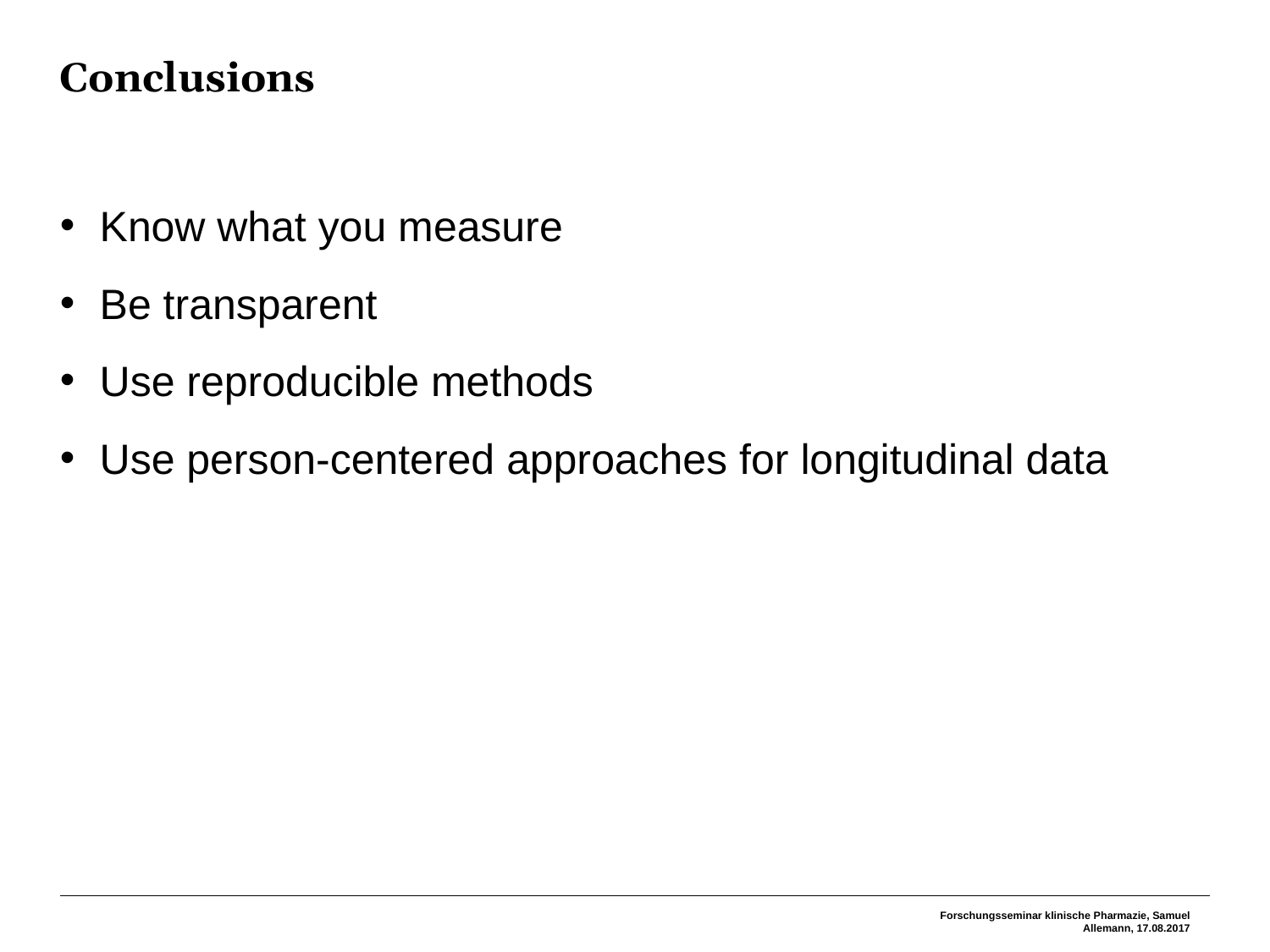

# Conclusions
Know what you measure

Be transparent

Use reproducible methods

Use person-centered approaches for longitudinal data

Forschungsseminar klinische Pharmazie, Samuel Allemann, 17.08.2017